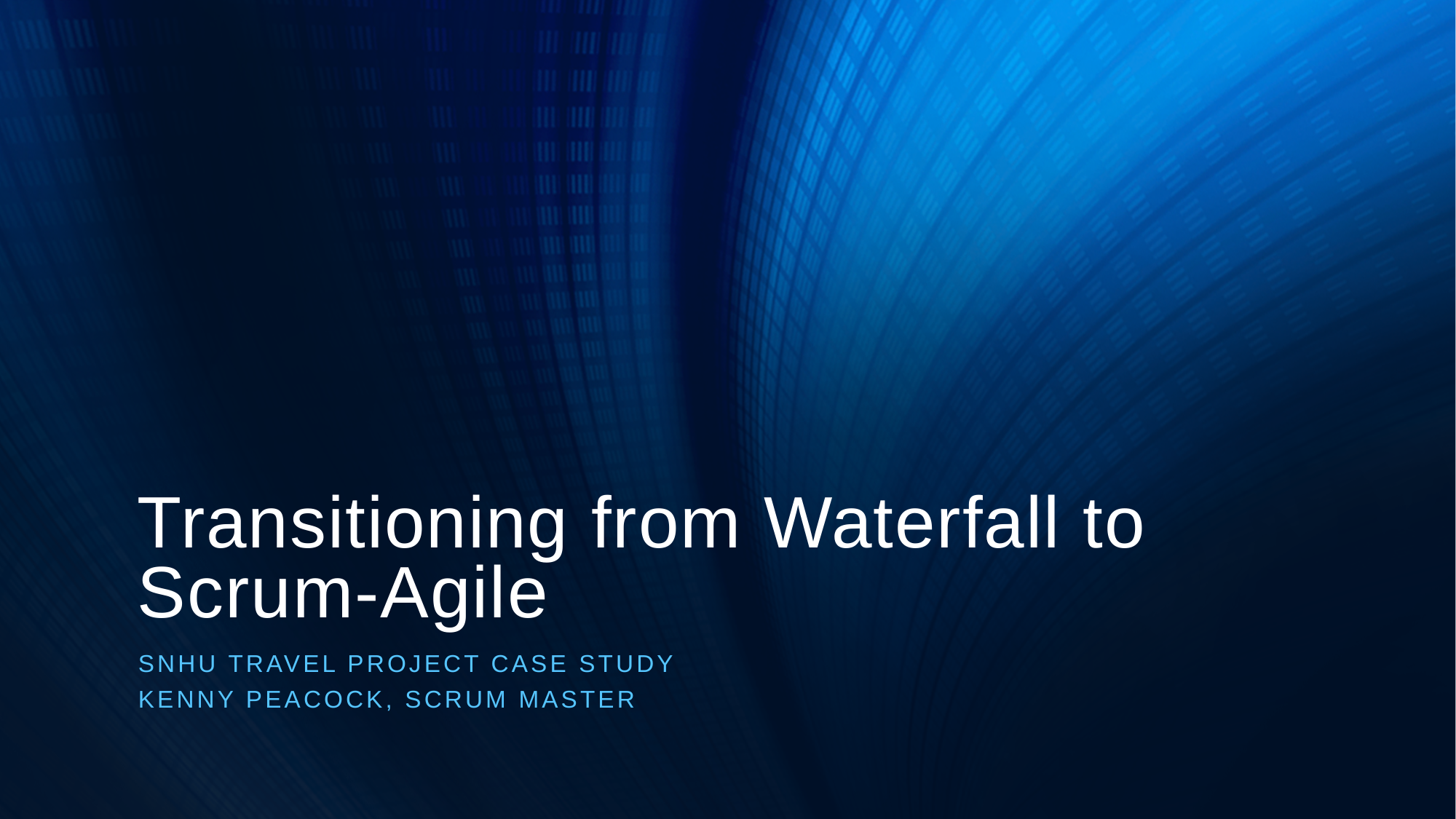

# Transitioning from Waterfall to Scrum-Agile
SNHU travel project case study
Kenny peacock, scrum master